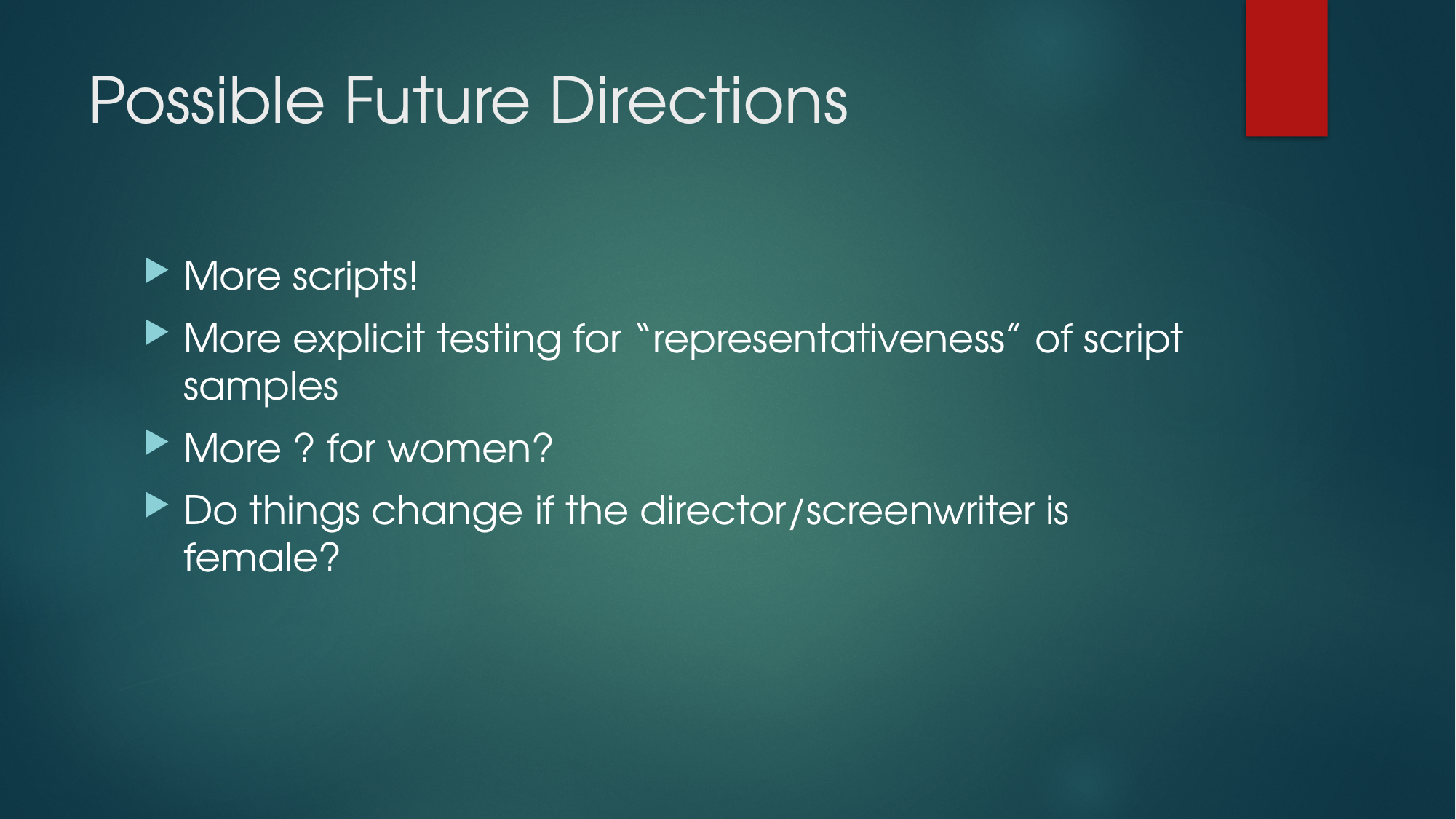

# Possible Future Directions
More scripts!
More explicit testing for “representativeness” of script samples
More ? for women?
Do things change if the director/screenwriter is female?